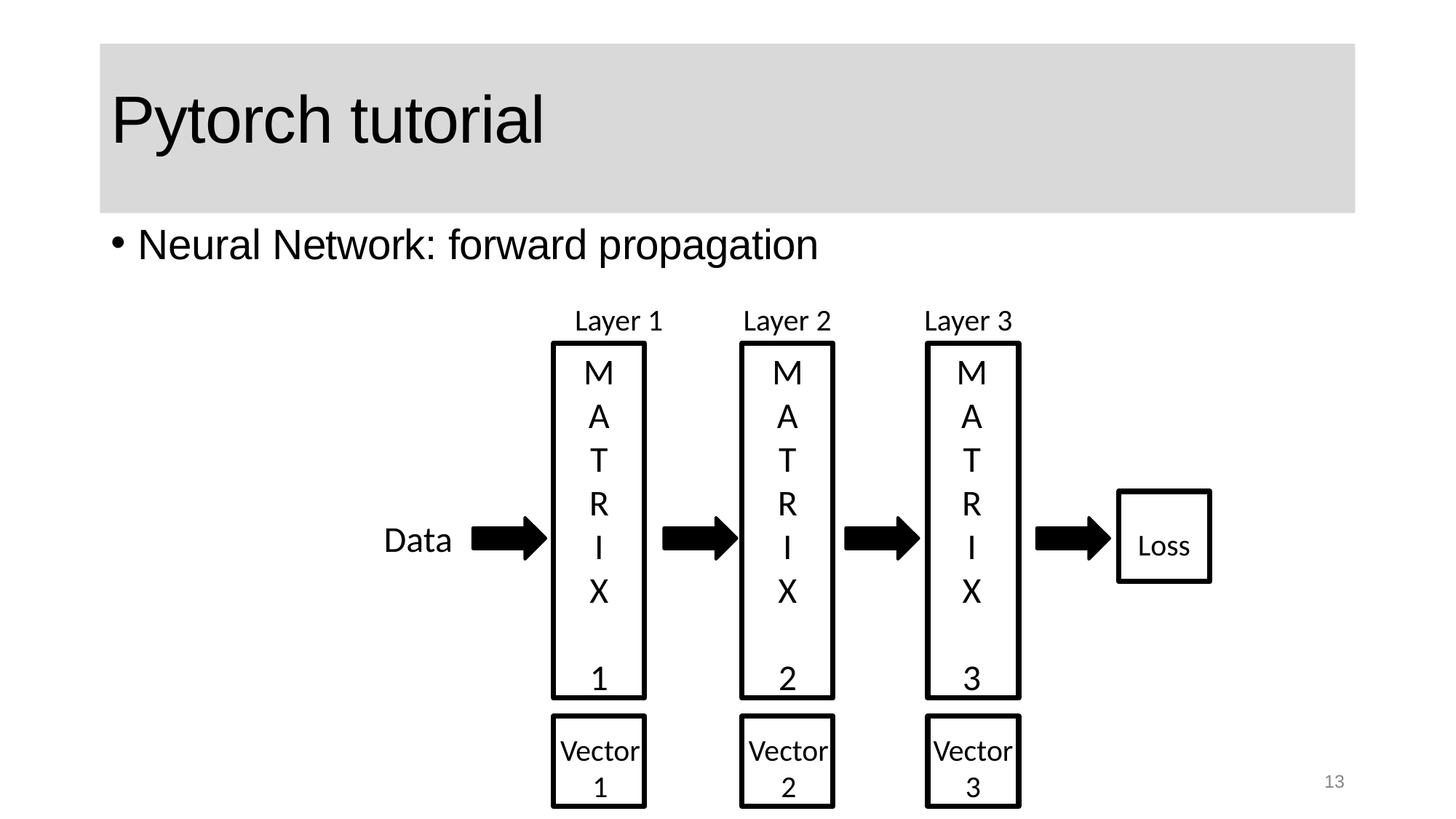

# Pytorch tutorial
Neural Network: forward propagation
Layer 1
Layer 2
Layer 3

M
A
T
R
I
X

1

M
A
T
R
I
X

2
M
A
T
R
I
X

3

Data

Loss

Vector
1
Vector
2
Vector
3
13